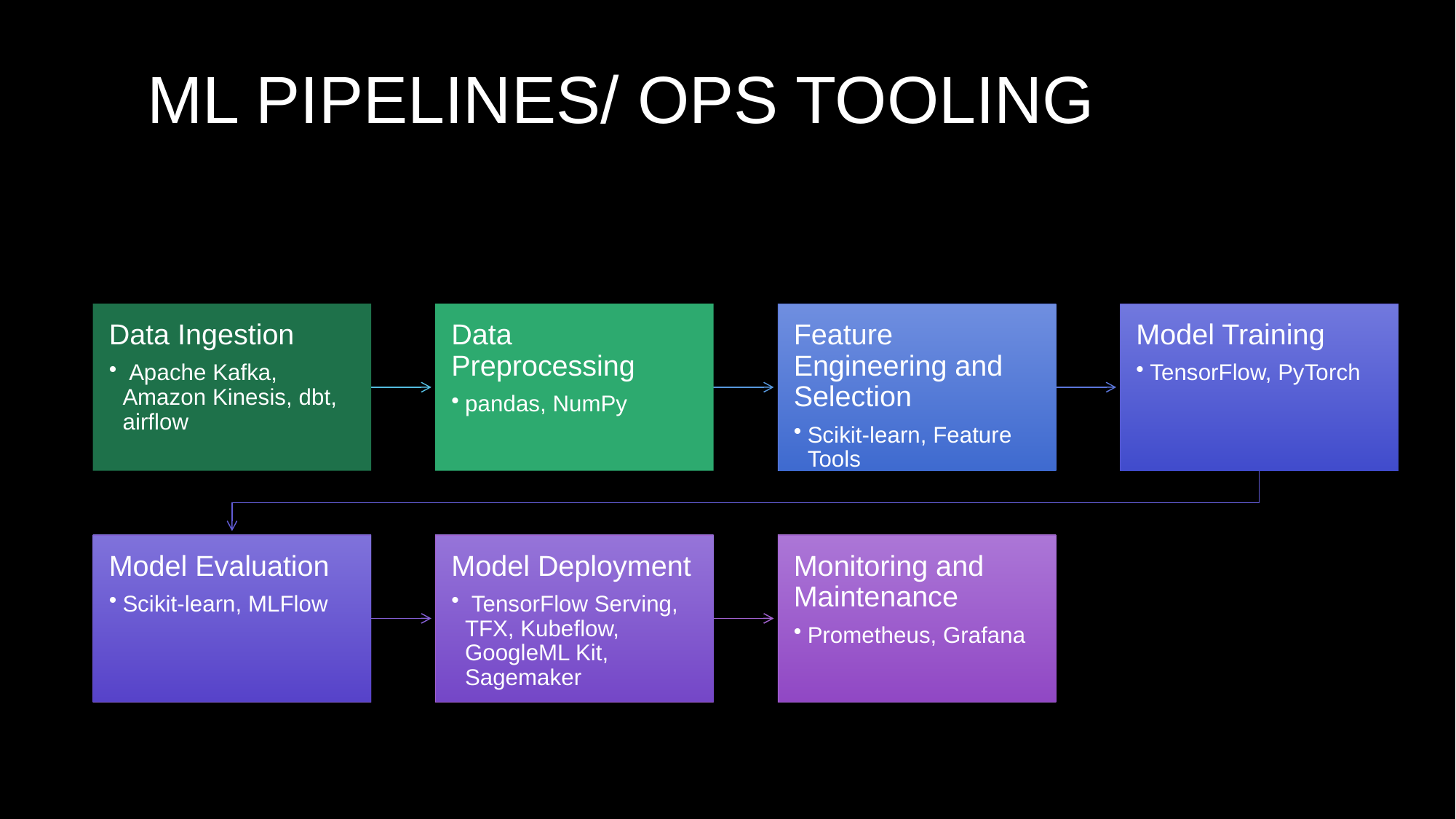

# ML Pipelines/ Ops Tooling

Data Ingestion
 Apache Kafka, Amazon Kinesis, dbt, airflow

Data Preprocessing
pandas, NumPy

Feature Engineering and Selection
Scikit-learn, Feature Tools

Model Training
TensorFlow, PyTorch

Model Evaluation
Scikit-learn, MLFlow

Model Deployment
 TensorFlow Serving, TFX, Kubeflow, GoogleML Kit, Sagemaker
Monitoring and Maintenance
Prometheus, Grafana